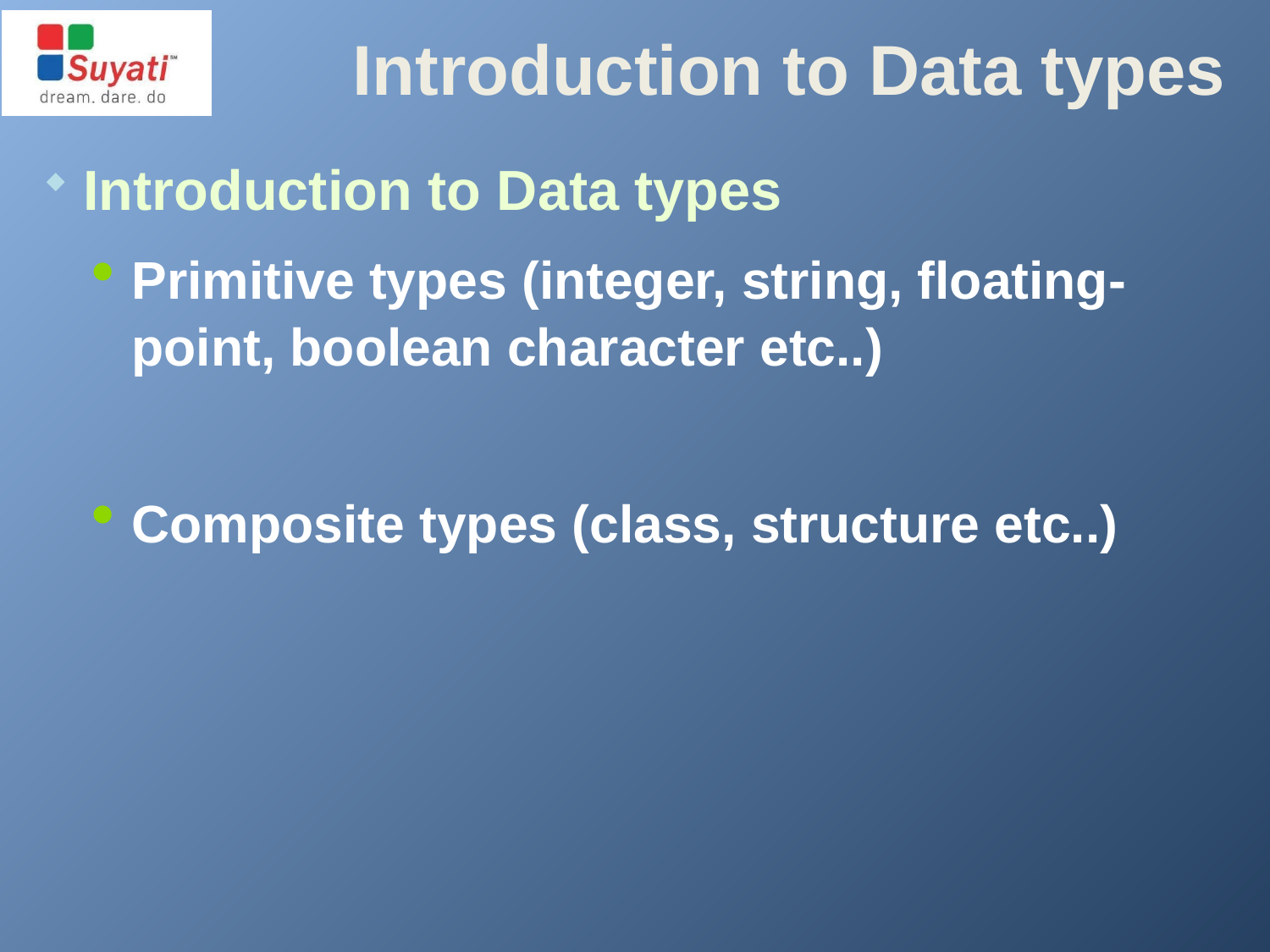

# Introduction to Data types
Introduction to Data types
Primitive types (integer, string, floating-point, boolean character etc..)

Composite types (class, structure etc..)